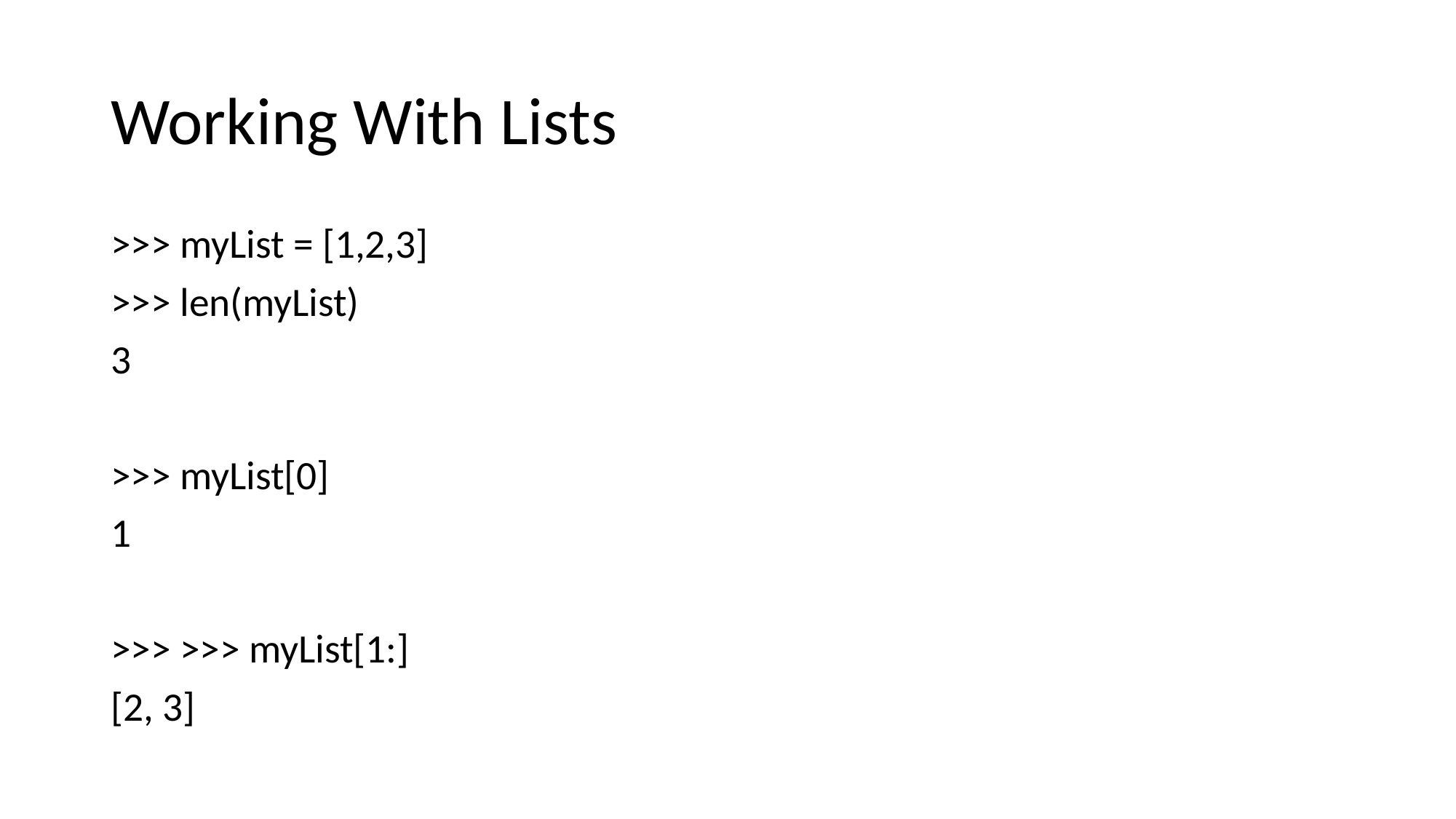

# Working With Lists
>>> myList = [1,2,3]
>>> len(myList)
3

>>> myList[0]
1

>>> >>> myList[1:]
[2, 3]